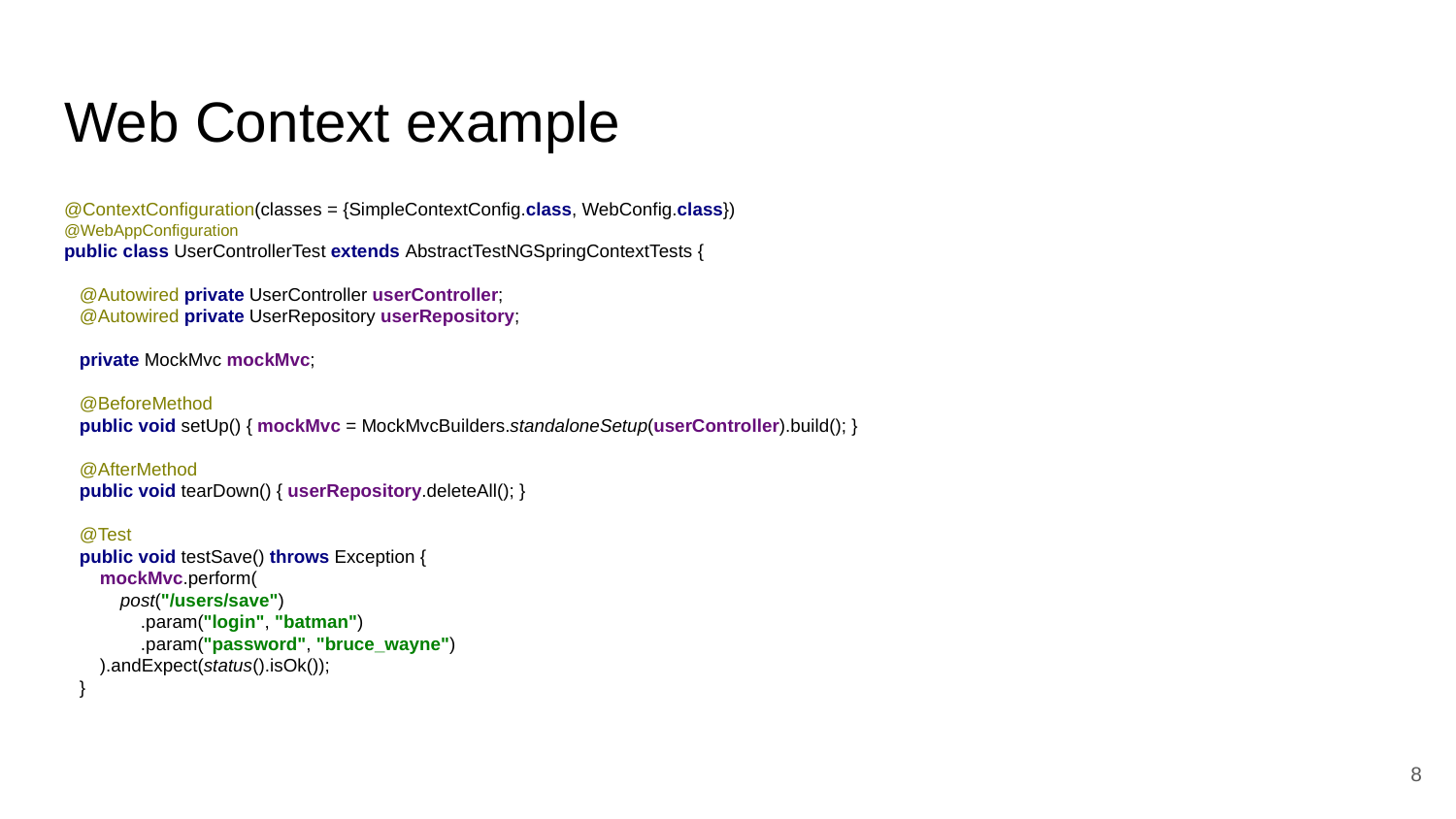

# Web Context example
@ContextConfiguration(classes = {SimpleContextConfig.class, WebConfig.class})
@WebAppConfiguration
public class UserControllerTest extends AbstractTestNGSpringContextTests {

   @Autowired private UserController userController;
   @Autowired private UserRepository userRepository;

   private MockMvc mockMvc;

   @BeforeMethod
   public void setUp() { mockMvc = MockMvcBuilders.standaloneSetup(userController).build(); }

   @AfterMethod
   public void tearDown() { userRepository.deleteAll(); }

   @Test
   public void testSave() throws Exception {
       mockMvc.perform(
           post("/users/save")
               .param("login", "batman")
               .param("password", "bruce_wayne")
       ).andExpect(status().isOk());
   }

8